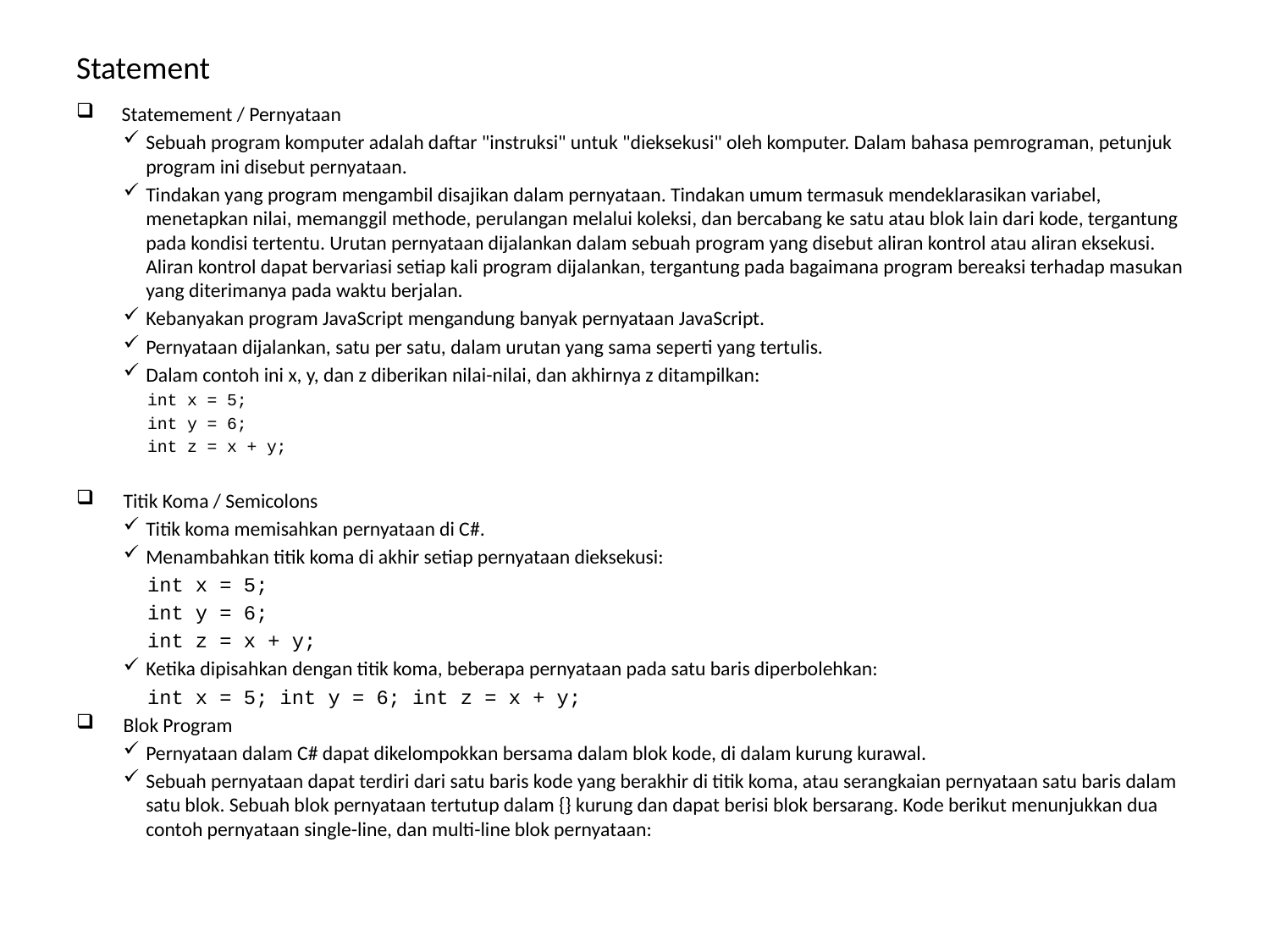

# Statement
Statemement / Pernyataan
Sebuah program komputer adalah daftar "instruksi" untuk "dieksekusi" oleh komputer. Dalam bahasa pemrograman, petunjuk program ini disebut pernyataan.
Tindakan yang program mengambil disajikan dalam pernyataan. Tindakan umum termasuk mendeklarasikan variabel, menetapkan nilai, memanggil methode, perulangan melalui koleksi, dan bercabang ke satu atau blok lain dari kode, tergantung pada kondisi tertentu. Urutan pernyataan dijalankan dalam sebuah program yang disebut aliran kontrol atau aliran eksekusi. Aliran kontrol dapat bervariasi setiap kali program dijalankan, tergantung pada bagaimana program bereaksi terhadap masukan yang diterimanya pada waktu berjalan.
Kebanyakan program JavaScript mengandung banyak pernyataan JavaScript.
Pernyataan dijalankan, satu per satu, dalam urutan yang sama seperti yang tertulis.
Dalam contoh ini x, y, dan z diberikan nilai-nilai, dan akhirnya z ditampilkan:
int x = 5;
int y = 6;
int z = x + y;

Titik Koma / Semicolons
Titik koma memisahkan pernyataan di C#.
Menambahkan titik koma di akhir setiap pernyataan dieksekusi:
int x = 5;
int y = 6;
int z = x + y;
Ketika dipisahkan dengan titik koma, beberapa pernyataan pada satu baris diperbolehkan:
int x = 5; int y = 6; int z = x + y;
Blok Program
Pernyataan dalam C# dapat dikelompokkan bersama dalam blok kode, di dalam kurung kurawal.
Sebuah pernyataan dapat terdiri dari satu baris kode yang berakhir di titik koma, atau serangkaian pernyataan satu baris dalam satu blok. Sebuah blok pernyataan tertutup dalam {} kurung dan dapat berisi blok bersarang. Kode berikut menunjukkan dua contoh pernyataan single-line, dan multi-line blok pernyataan: